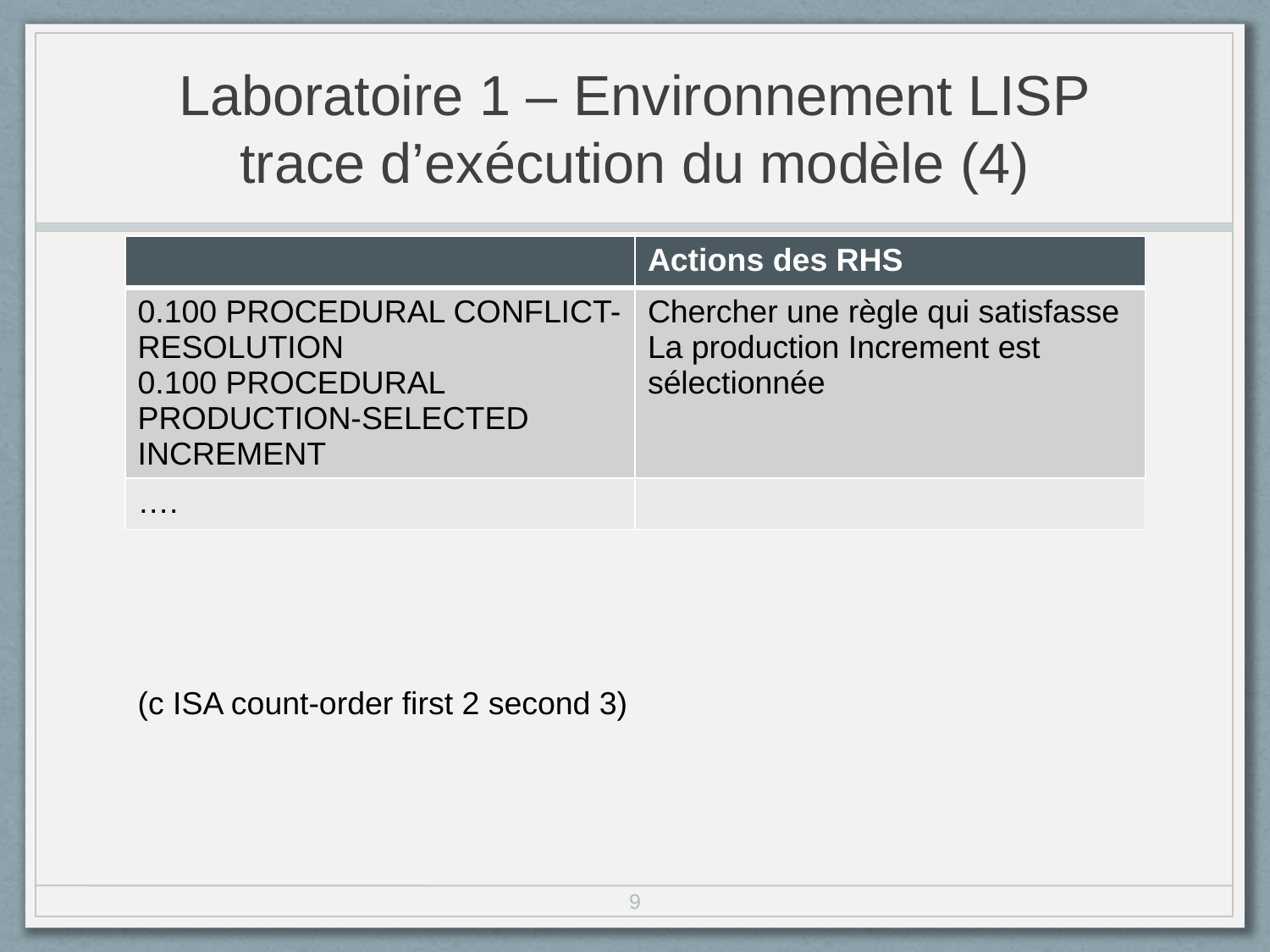

# Laboratoire 1 – Environnement LISP trace d’exécution du modèle (4)
|  | Actions des RHS |
| --- | --- |
| 0.100 PROCEDURAL CONFLICT-RESOLUTION 0.100 PROCEDURAL PRODUCTION-SELECTED INCREMENT | Chercher une règle qui satisfasse La production Increment est sélectionnée |
| …. |  |
(c ISA count-order first 2 second 3)
9